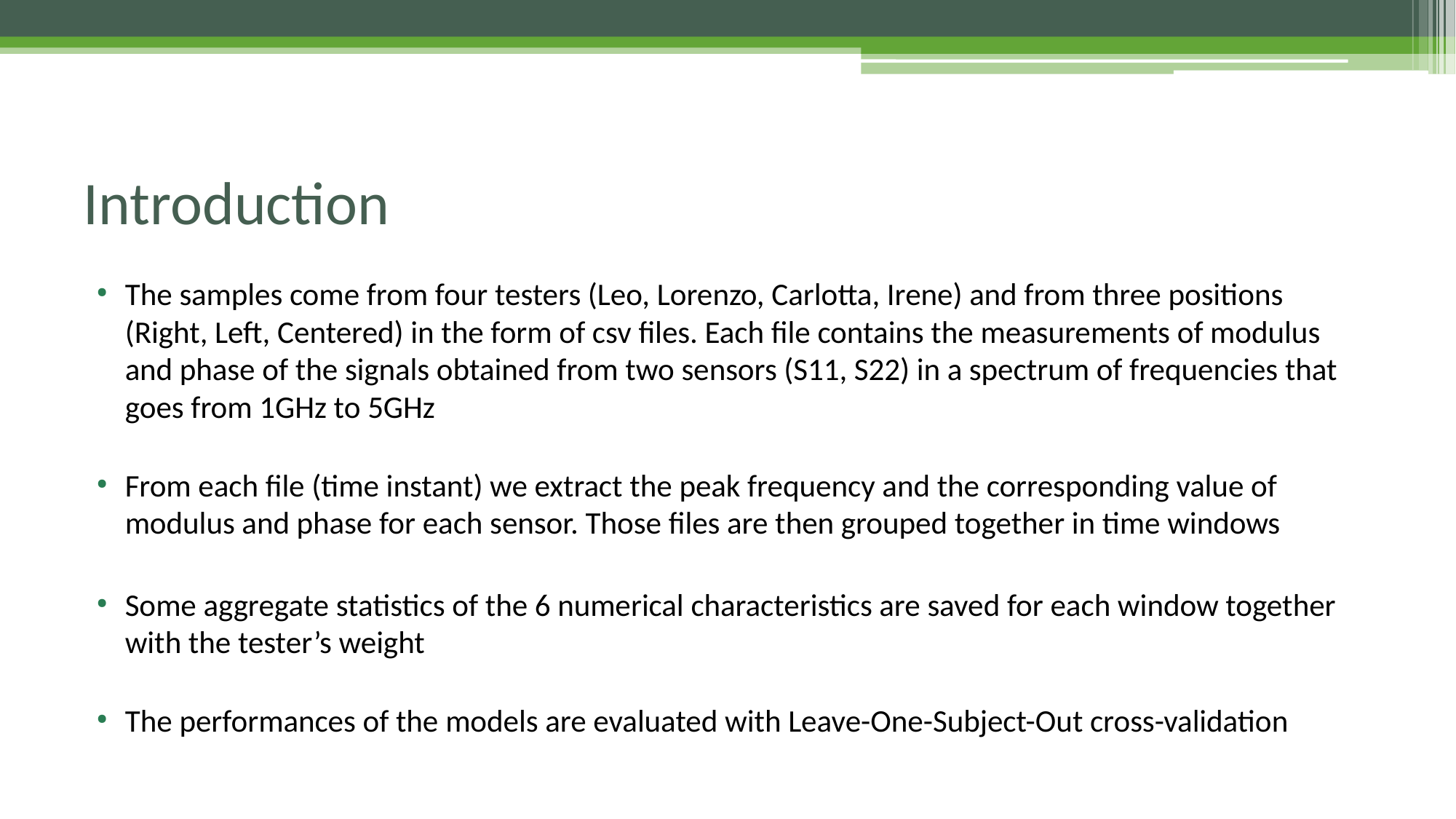

# Introduction
The samples come from four testers (Leo, Lorenzo, Carlotta, Irene) and from three positions (Right, Left, Centered) in the form of csv files. Each file contains the measurements of modulus and phase of the signals obtained from two sensors (S11, S22) in a spectrum of frequencies that goes from 1GHz to 5GHz

From each file (time instant) we extract the peak frequency and the corresponding value of modulus and phase for each sensor. Those files are then grouped together in time windows

Some aggregate statistics of the 6 numerical characteristics are saved for each window together with the tester’s weight
The performances of the models are evaluated with Leave-One-Subject-Out cross-validation